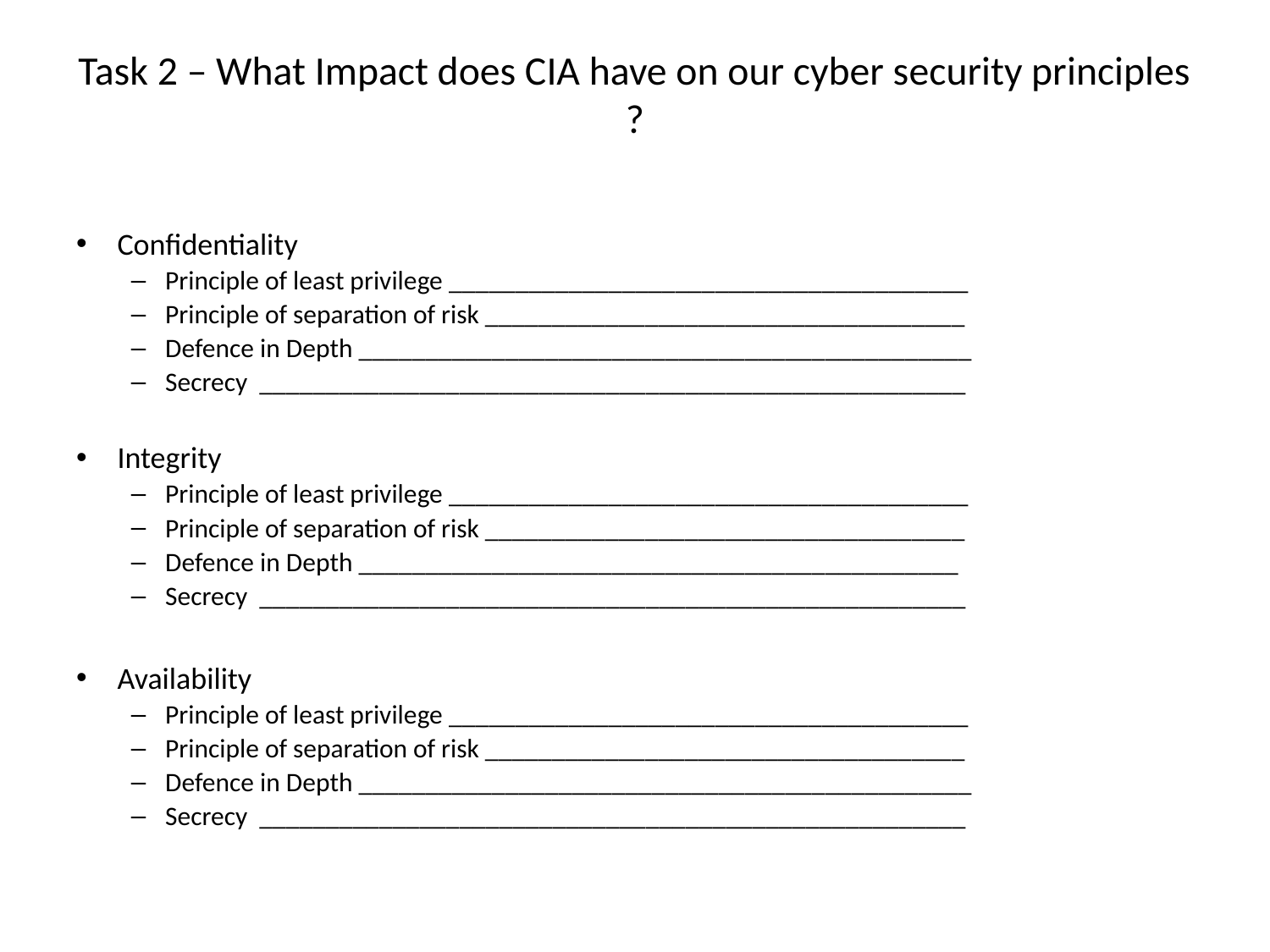

# Task 2 – What Impact does CIA have on our cyber security principles ?
Confidentiality
Principle of least privilege _______________________________________
Principle of separation of risk ____________________________________
Defence in Depth ______________________________________________
Secrecy  _____________________________________________________

Integrity
Principle of least privilege _______________________________________
Principle of separation of risk ____________________________________
Defence in Depth _____________________________________________
Secrecy  _____________________________________________________

Availability
Principle of least privilege _______________________________________
Principle of separation of risk ____________________________________
Defence in Depth ______________________________________________
Secrecy  _____________________________________________________